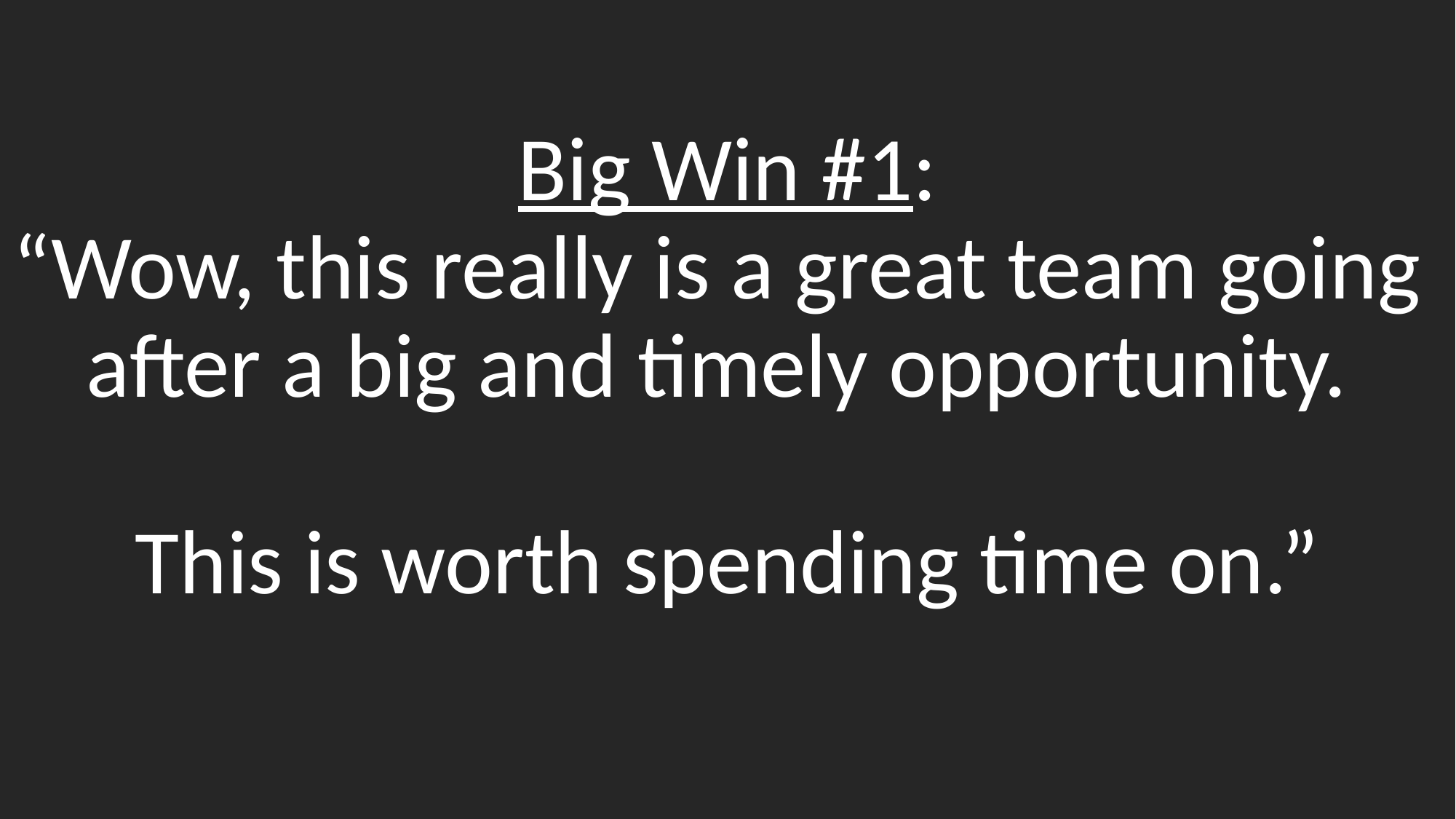

# Big Win #1: “Wow, this really is a great team going after a big and timely opportunity. This is worth spending time on.”